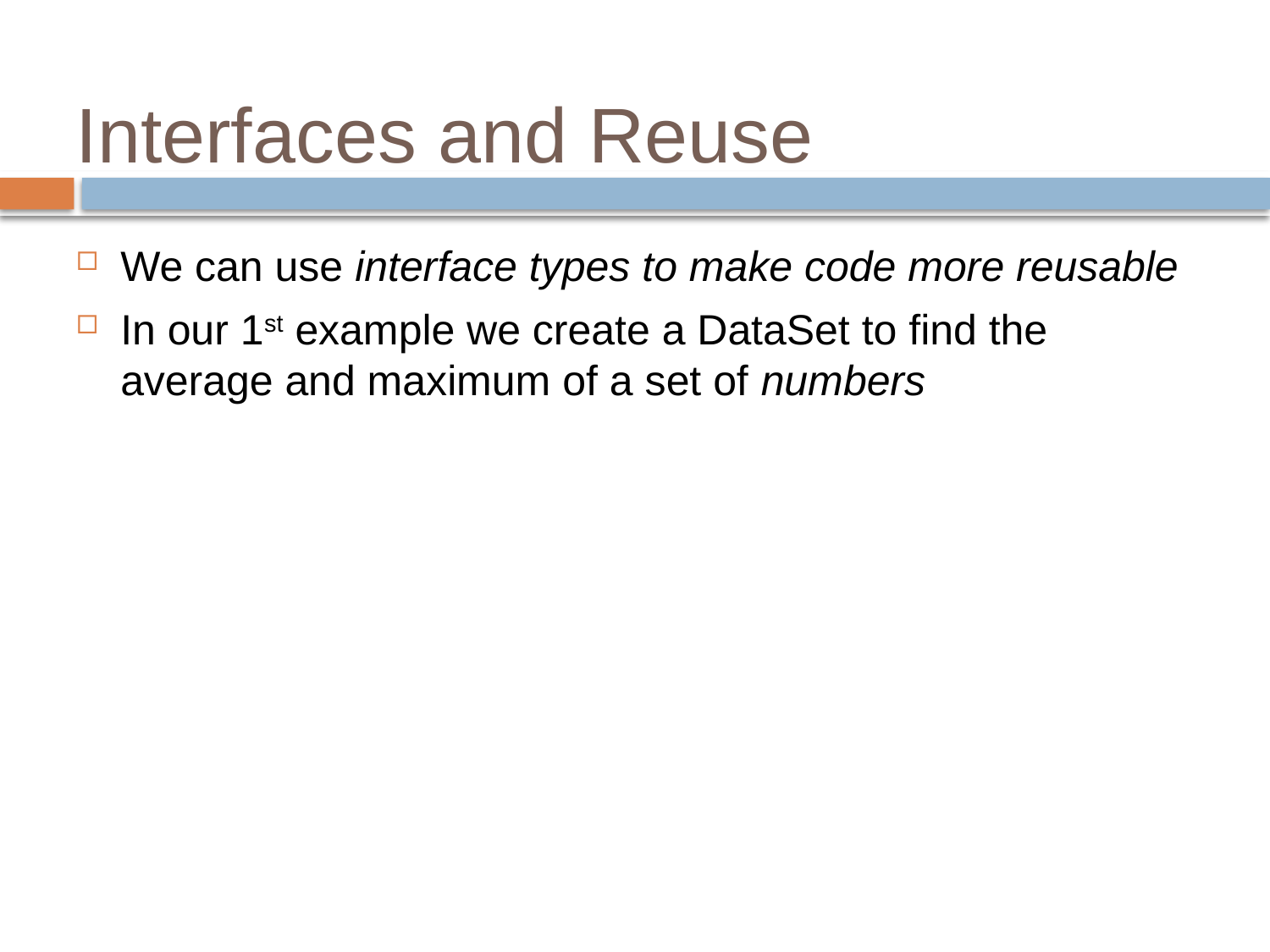

# Interfaces and Reuse
We can use interface types to make code more reusable
In our 1st example we create a DataSet to find the average and maximum of a set of numbers